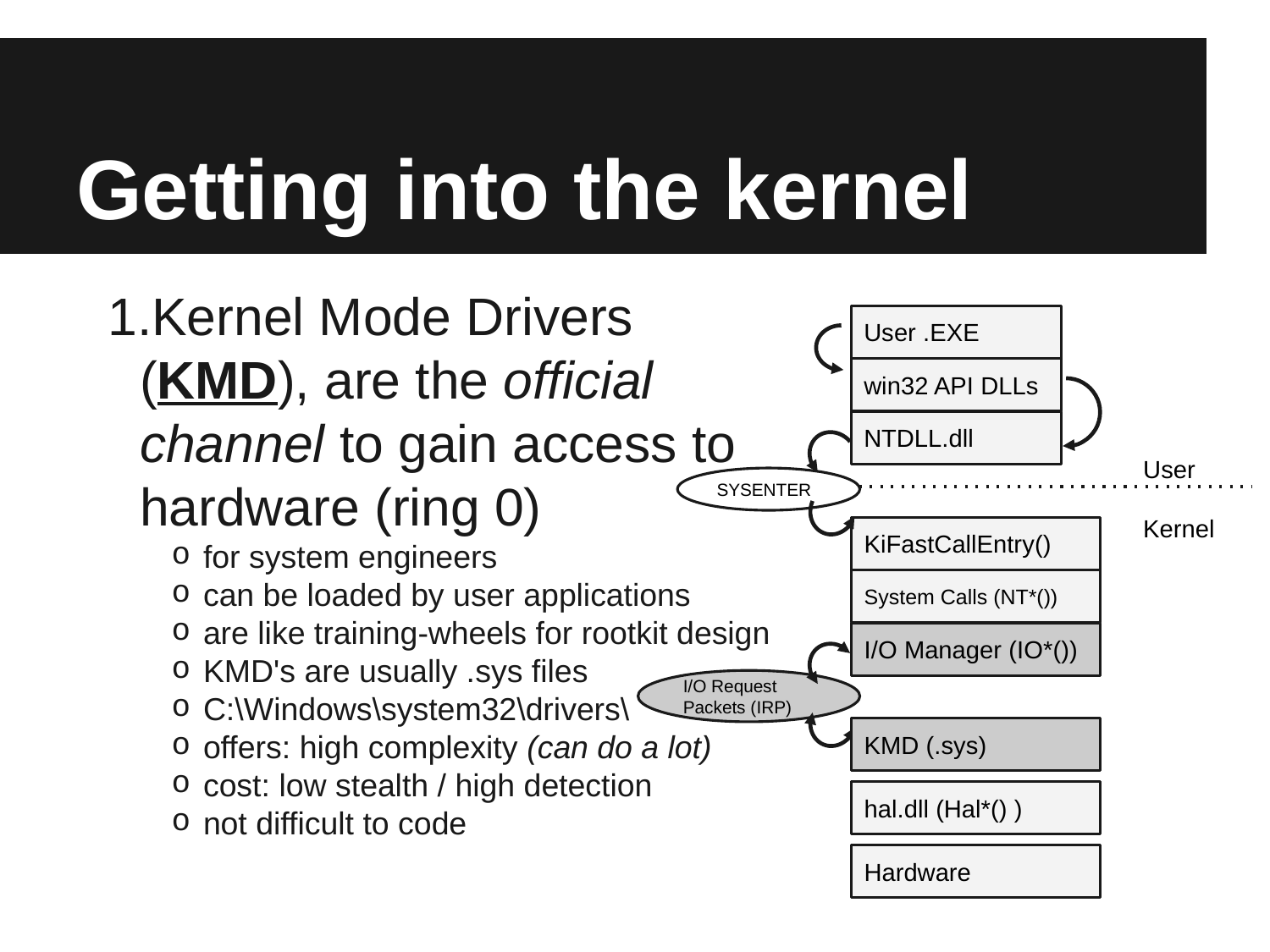

# Getting into the kernel
Kernel Mode Drivers (KMD), are the official channel to gain access to hardware (ring 0)
for system engineers
can be loaded by user applications
are like training-wheels for rootkit design
KMD's are usually .sys files
C:\Windows\system32\drivers\
offers: high complexity (can do a lot)
cost: low stealth / high detection
not difficult to code

User .EXE

win32 API DLLs

NTDLL.dll

User

Kernel
SYSENTER

KiFastCallEntry()
System Calls (NT*())
I/O Manager (IO*())

I/O Request Packets (IRP)

KMD (.sys)
hal.dll (Hal*() )
Hardware